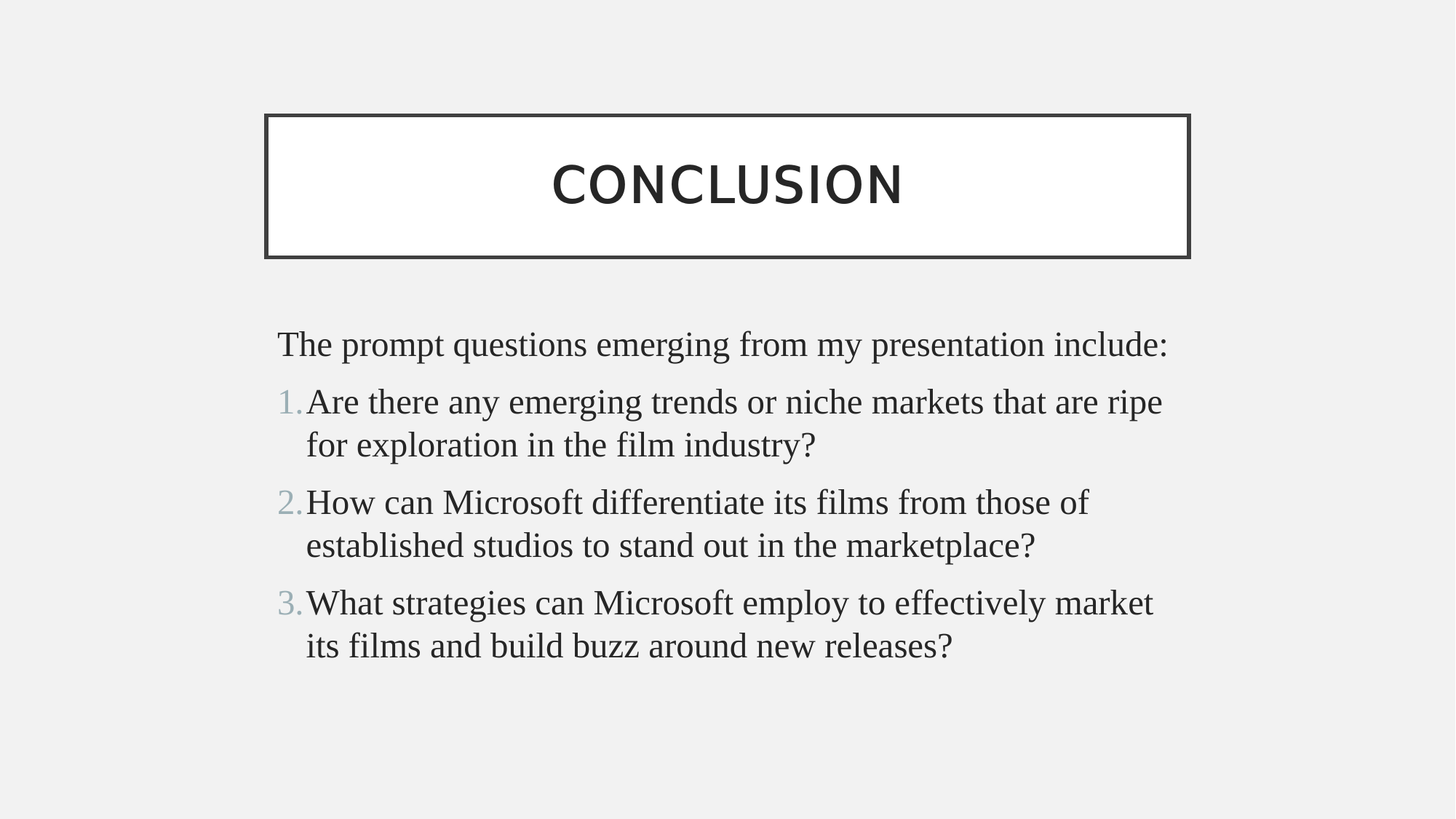

# Conclusion
The prompt questions emerging from my presentation include:
Are there any emerging trends or niche markets that are ripe for exploration in the film industry?
How can Microsoft differentiate its films from those of established studios to stand out in the marketplace?
What strategies can Microsoft employ to effectively market its films and build buzz around new releases?